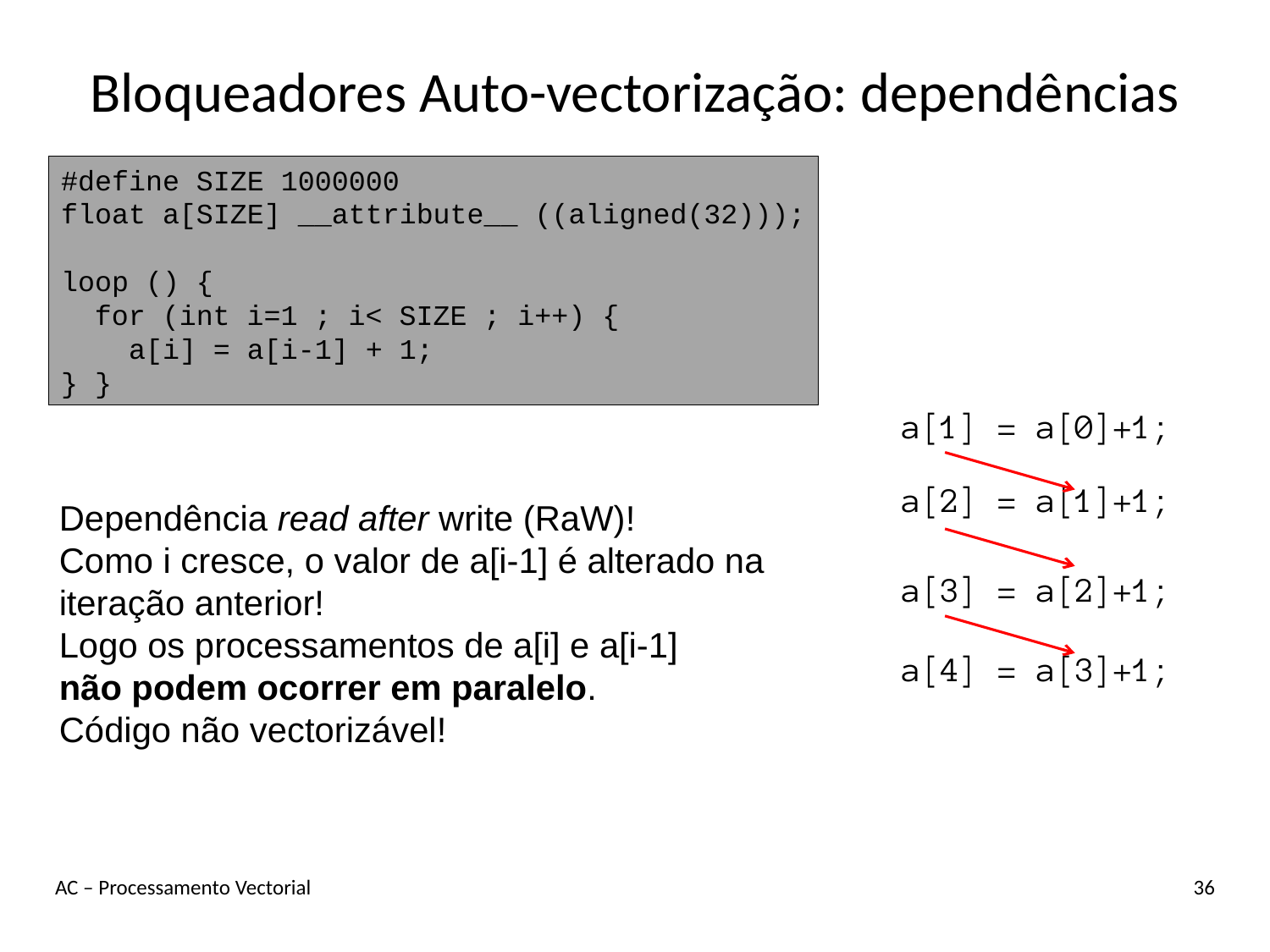

# Bloqueadores Auto-vectorização: dependências
#define SIZE 1000000
float a[SIZE] __attribute__ ((aligned(32)));

loop () {
  for (int i=1 ; i< SIZE ; i++) {
    a[i] = a[i-1] + 1;
} }
a[1] = a[0]+1;
a[2] = a[1]+1;
a[3] = a[2]+1;
a[4] = a[3]+1;
Dependência read after write (RaW)!
Como i cresce, o valor de a[i-1] é alterado na iteração anterior!
Logo os processamentos de a[i] e a[i-1]
não podem ocorrer em paralelo.
Código não vectorizável!
AC – Processamento Vectorial
36